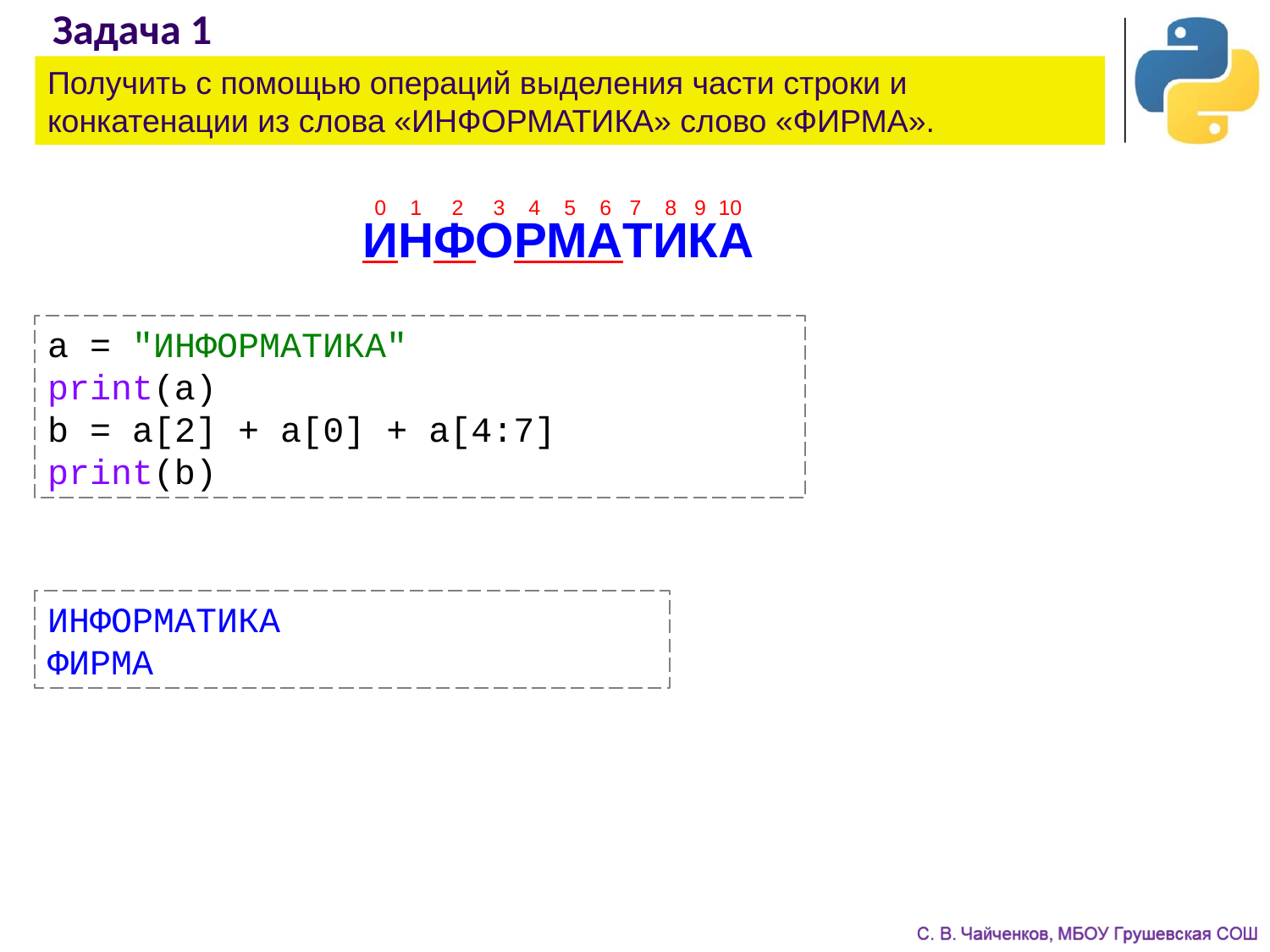

# Задача 1
Получить с помощью операций выделения части строки и конкатенации из слова «ИНФОРМАТИКА» слово «ФИРМА».
  0    1     2     3    4    5    6   7    8   9  10
ИНФОРМАТИКА
a = "ИНФОРМАТИКА"
print(a)
b = a[2] + a[0] + a[4:7]
print(b)
ИНФОРМАТИКА
ФИРМА